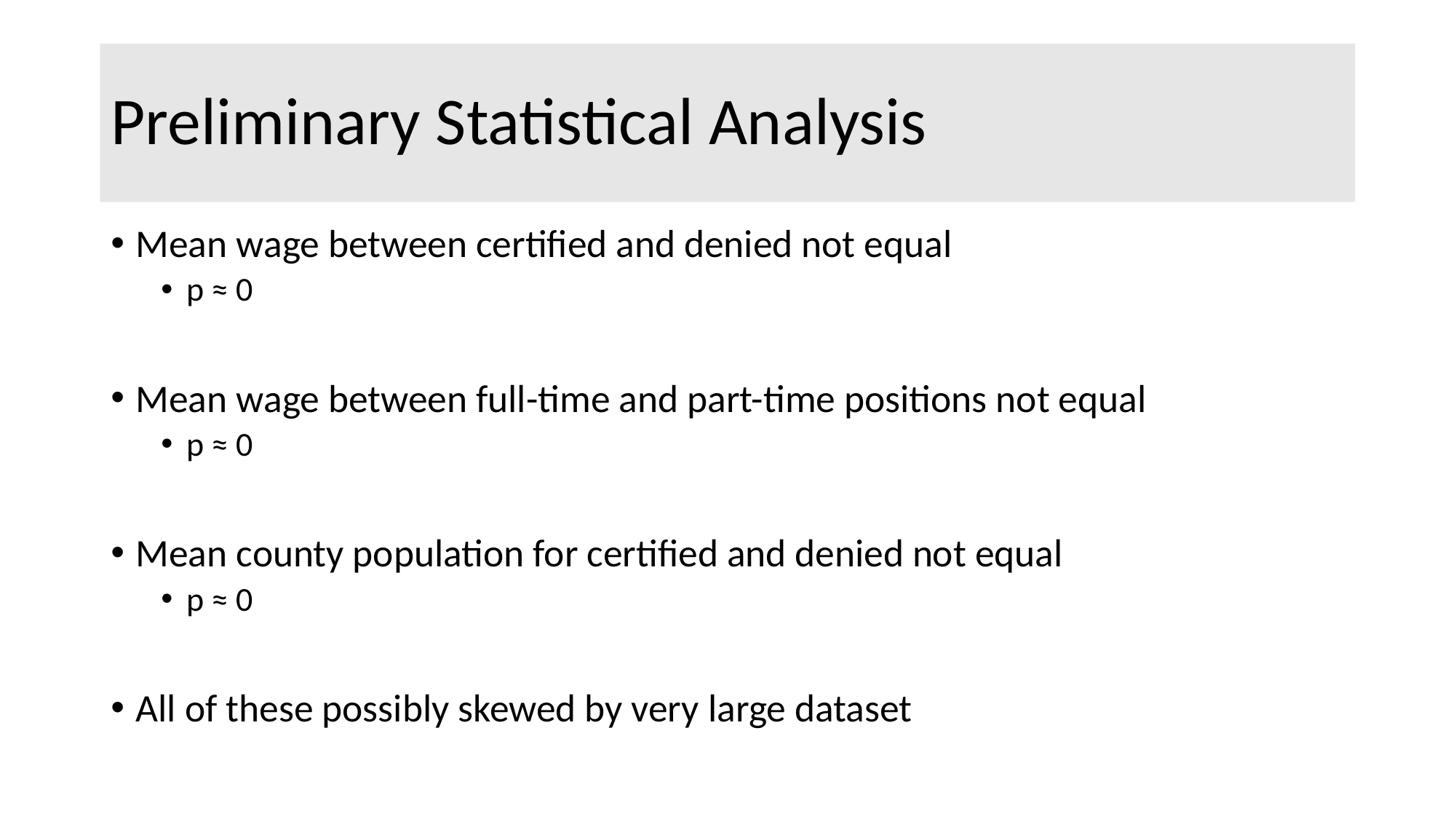

# Preliminary Statistical Analysis
Mean wage between certified and denied not equal
p ≈ 0

Mean wage between full-time and part-time positions not equal
p ≈ 0

Mean county population for certified and denied not equal
p ≈ 0

All of these possibly skewed by very large dataset